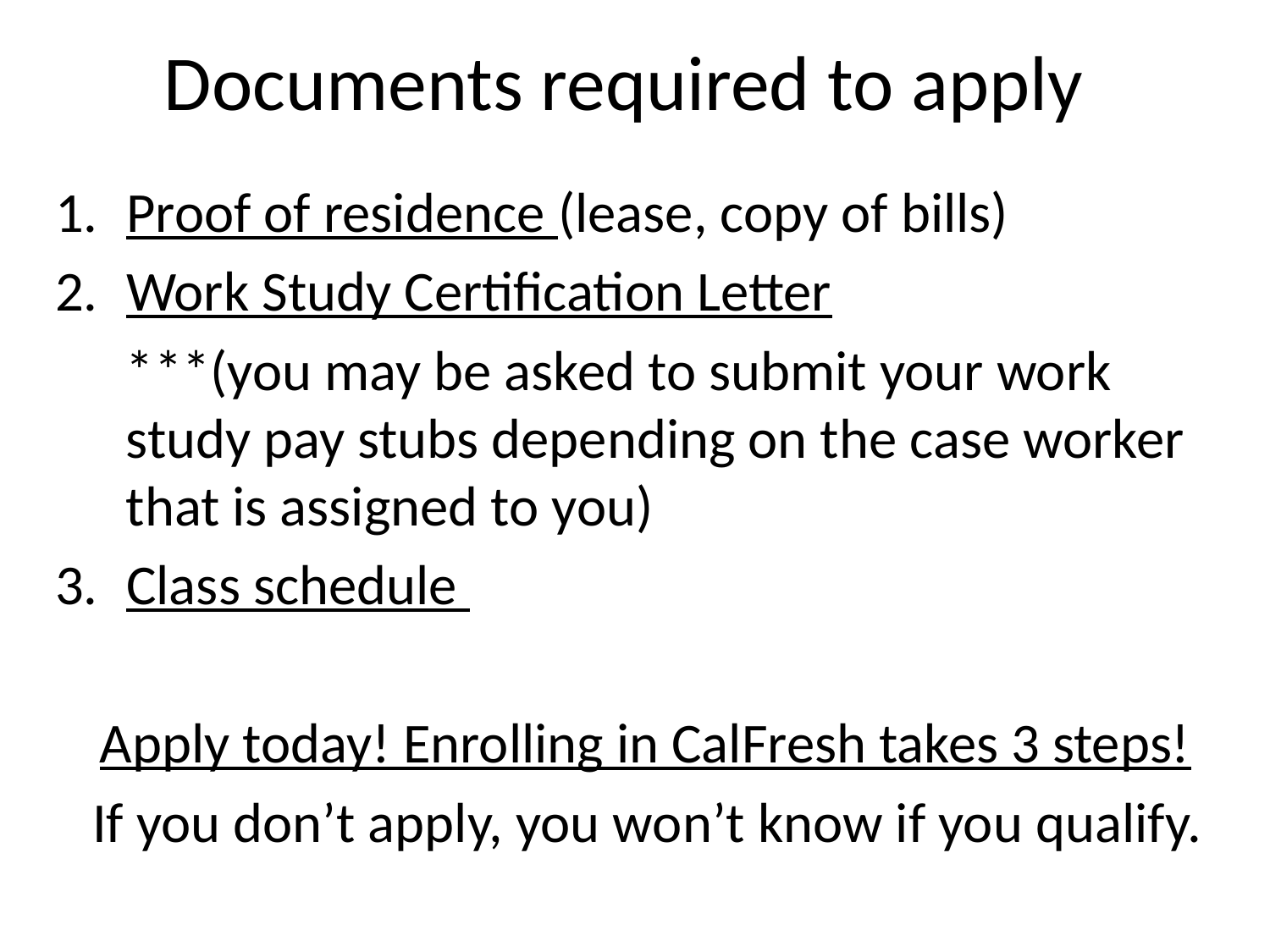

# Documents required to apply
Proof of residence (lease, copy of bills)
Work Study Certification Letter
***(you may be asked to submit your work      study pay stubs depending on the case worker that is assigned to you)
Class schedule

Apply today! Enrolling in CalFresh takes 3 steps!
If you don’t apply, you won’t know if you qualify.